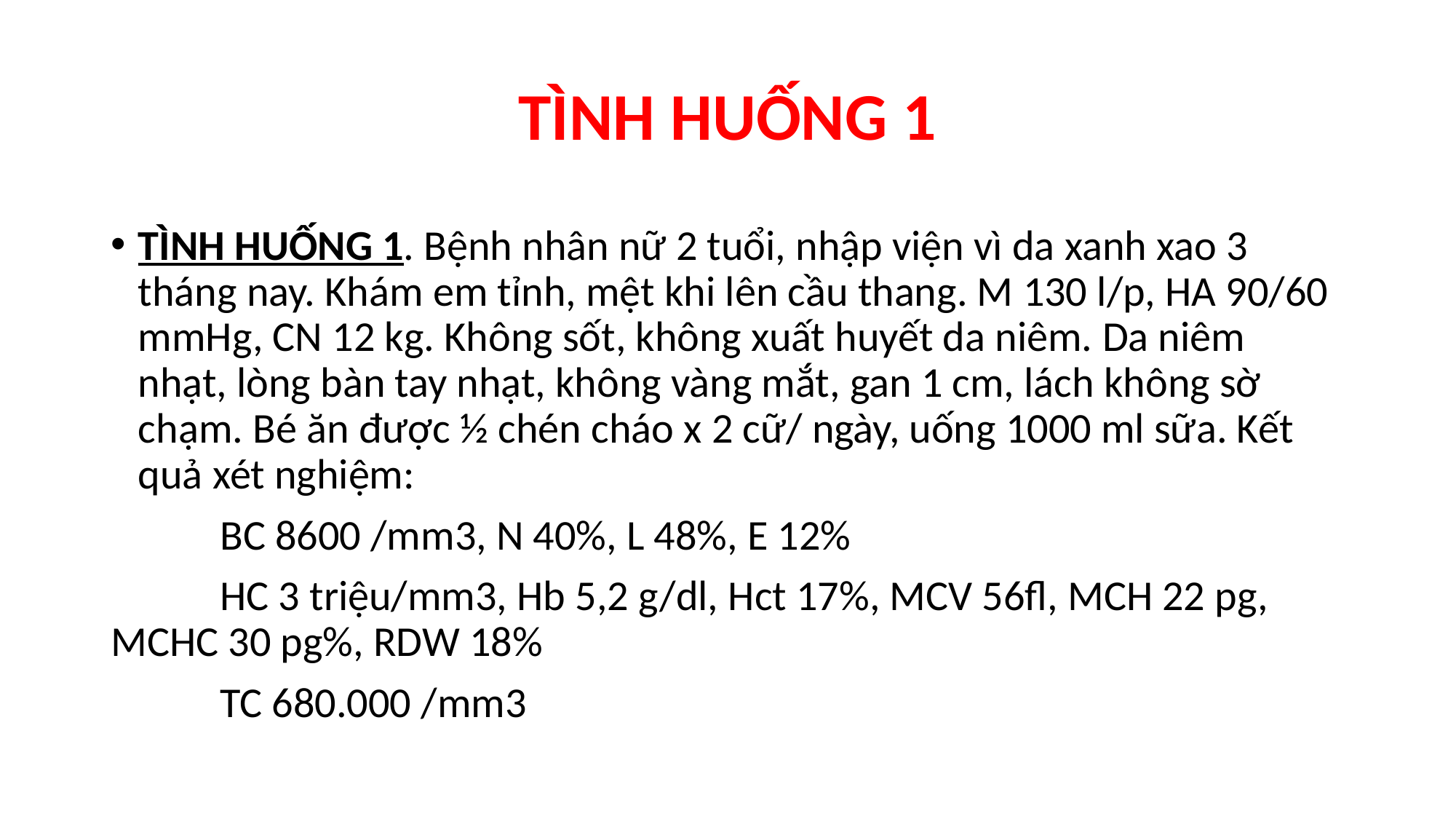

# TÌNH HUỐNG 1
TÌNH HUỐNG 1. Bệnh nhân nữ 2 tuổi, nhập viện vì da xanh xao 3 tháng nay. Khám em tỉnh, mệt khi lên cầu thang. M 130 l/p, HA 90/60 mmHg, CN 12 kg. Không sốt, không xuất huyết da niêm. Da niêm nhạt, lòng bàn tay nhạt, không vàng mắt, gan 1 cm, lách không sờ chạm. Bé ăn được ½ chén cháo x 2 cữ/ ngày, uống 1000 ml sữa. Kết quả xét nghiệm:
	BC 8600 /mm3, N 40%, L 48%, E 12%
	HC 3 triệu/mm3, Hb 5,2 g/dl, Hct 17%, MCV 56fl, MCH 22 pg, 	MCHC 30 pg%, RDW 18%
	TC 680.000 /mm3